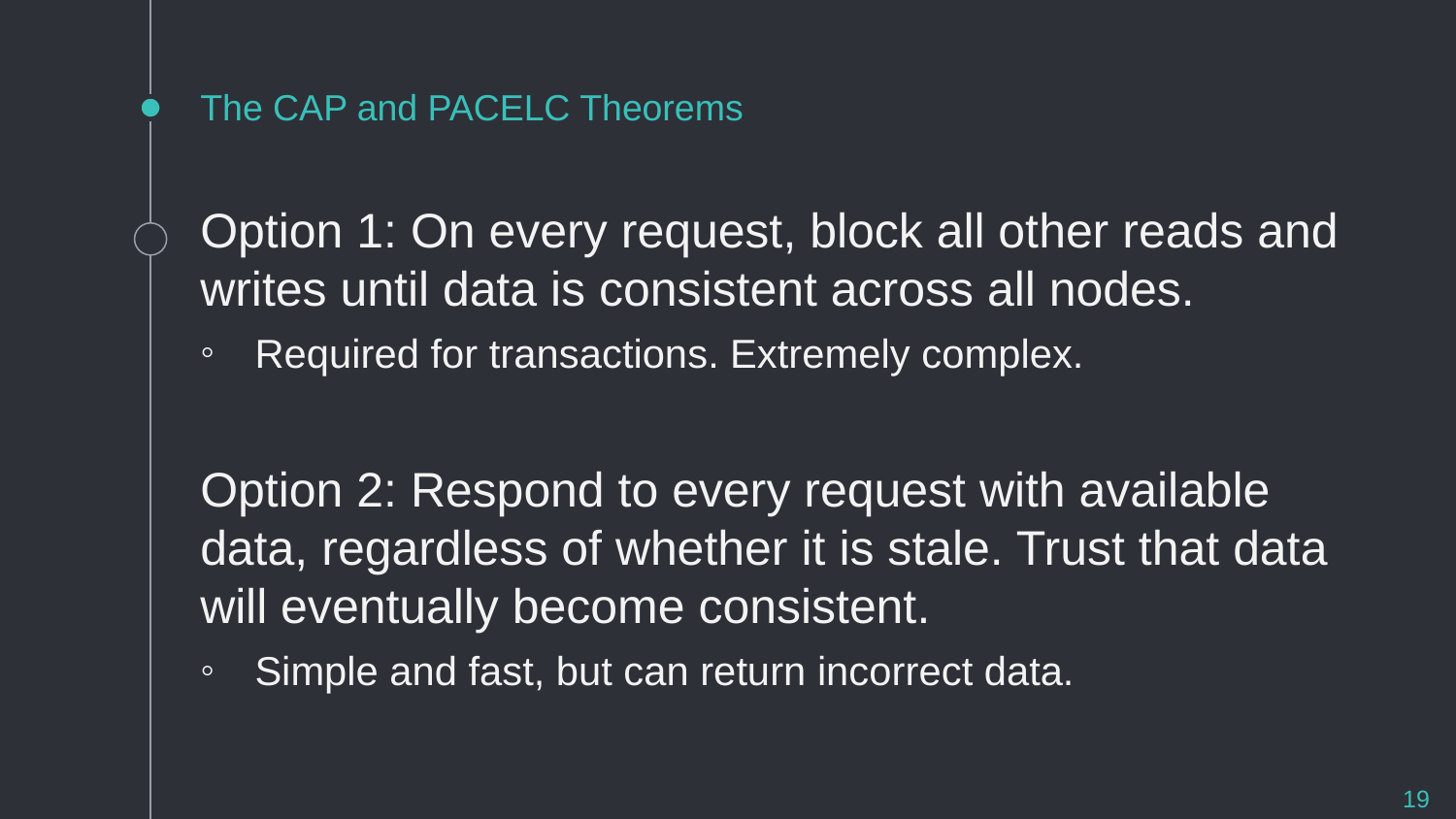

# The CAP and PACELC Theorems
Option 1: On every request, block all other reads and writes until data is consistent across all nodes.
Required for transactions. Extremely complex.

Option 2: Respond to every request with available data, regardless of whether it is stale. Trust that data will eventually become consistent.
Simple and fast, but can return incorrect data.
19